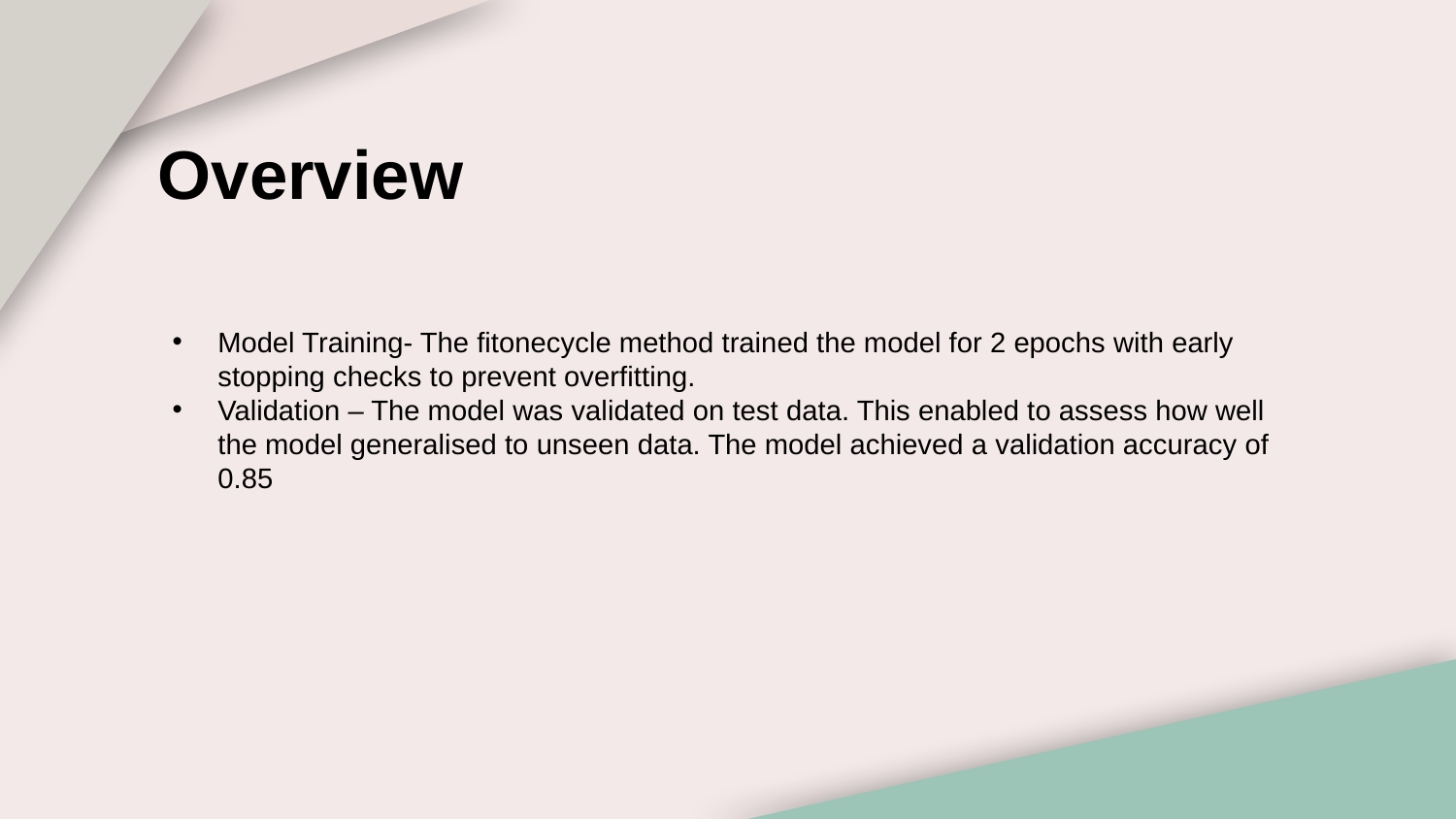

# Overview

Model Training- The fitonecycle method trained the model for 2 epochs with early stopping checks to prevent overfitting.
Validation – The model was validated on test data. This enabled to assess how well the model generalised to unseen data. The model achieved a validation accuracy of 0.85